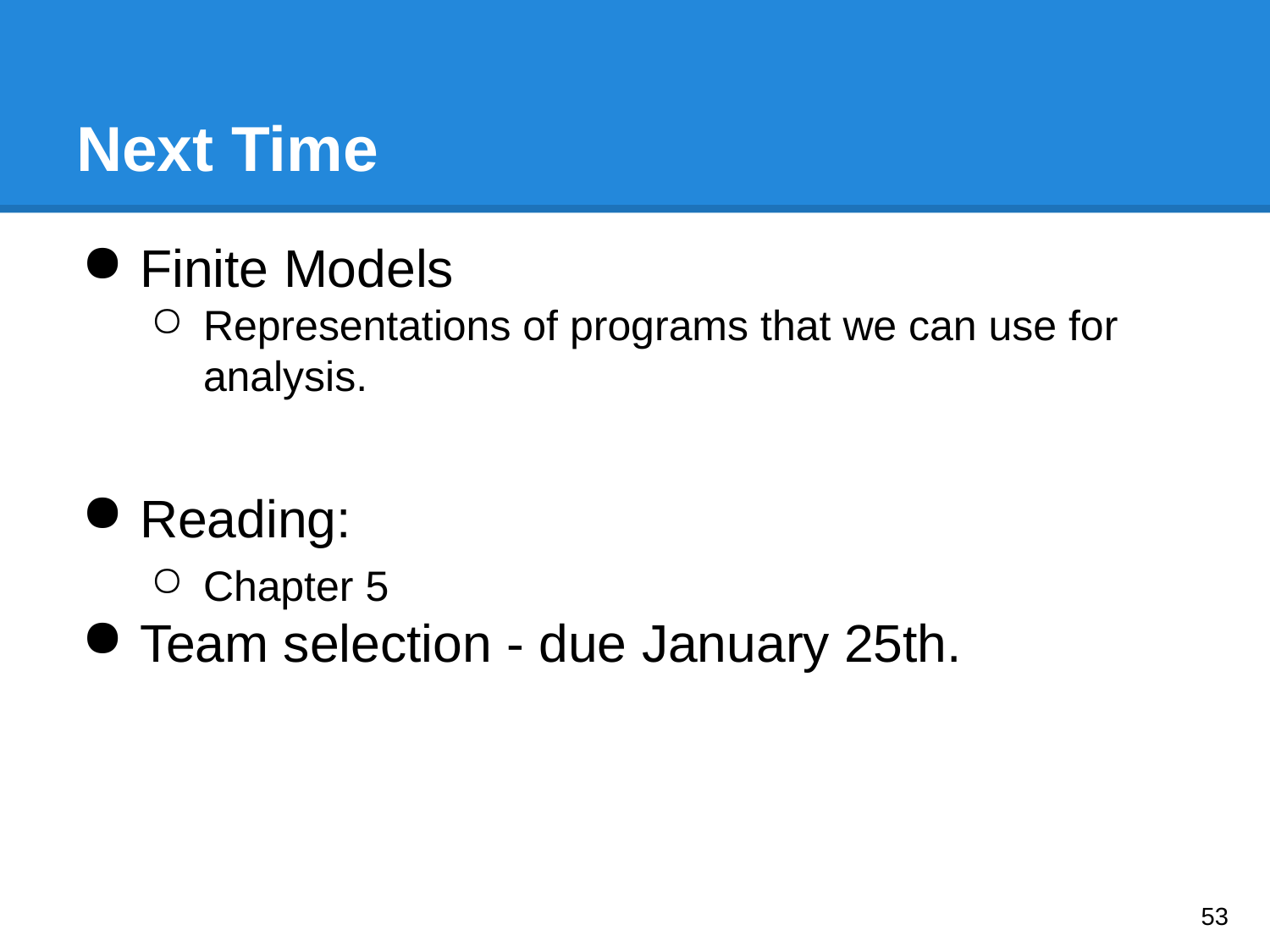

# Next Time
Finite Models
Representations of programs that we can use for analysis.

Reading:
Chapter 5
Team selection - due January 25th.

53